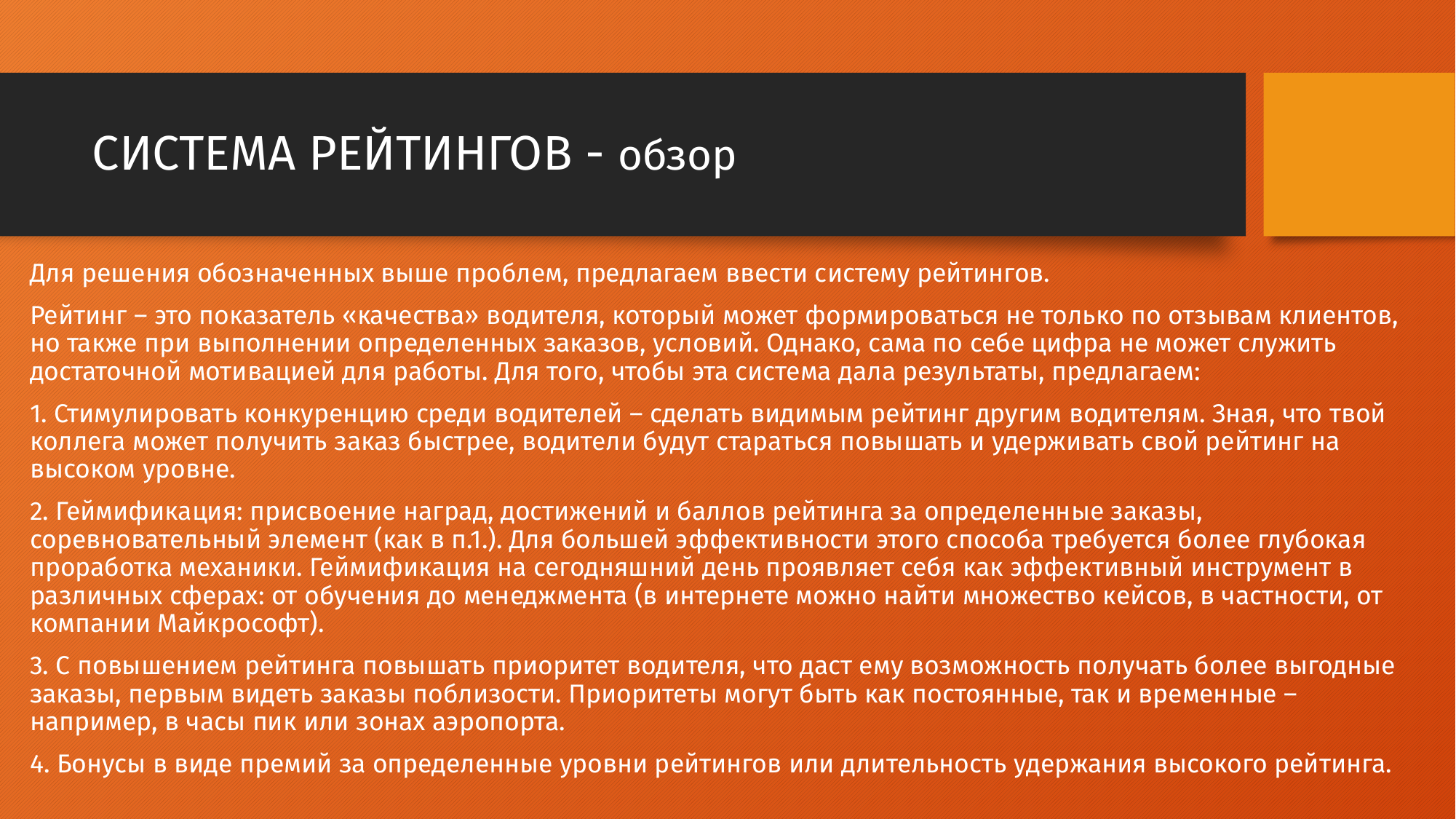

# СИСТЕМА РЕЙТИНГОВ - обзор
Для решения обозначенных выше проблем, предлагаем ввести систему рейтингов.
Рейтинг – это показатель «качества» водителя, который может формироваться не только по отзывам клиентов, но также при выполнении определенных заказов, условий. Однако, сама по себе цифра не может служить достаточной мотивацией для работы. Для того, чтобы эта система дала результаты, предлагаем:
1. Стимулировать конкуренцию среди водителей – сделать видимым рейтинг другим водителям. Зная, что твой коллега может получить заказ быстрее, водители будут стараться повышать и удерживать свой рейтинг на высоком уровне.
2. Геймификация: присвоение наград, достижений и баллов рейтинга за определенные заказы, соревновательный элемент (как в п.1.). Для большей эффективности этого способа требуется более глубокая проработка механики. Геймификация на сегодняшний день проявляет себя как эффективный инструмент в различных сферах: от обучения до менеджмента (в интернете можно найти множество кейсов, в частности, от компании Майкрософт).
3. С повышением рейтинга повышать приоритет водителя, что даст ему возможность получать более выгодные заказы, первым видеть заказы поблизости. Приоритеты могут быть как постоянные, так и временные – например, в часы пик или зонах аэропорта.
4. Бонусы в виде премий за определенные уровни рейтингов или длительность удержания высокого рейтинга.